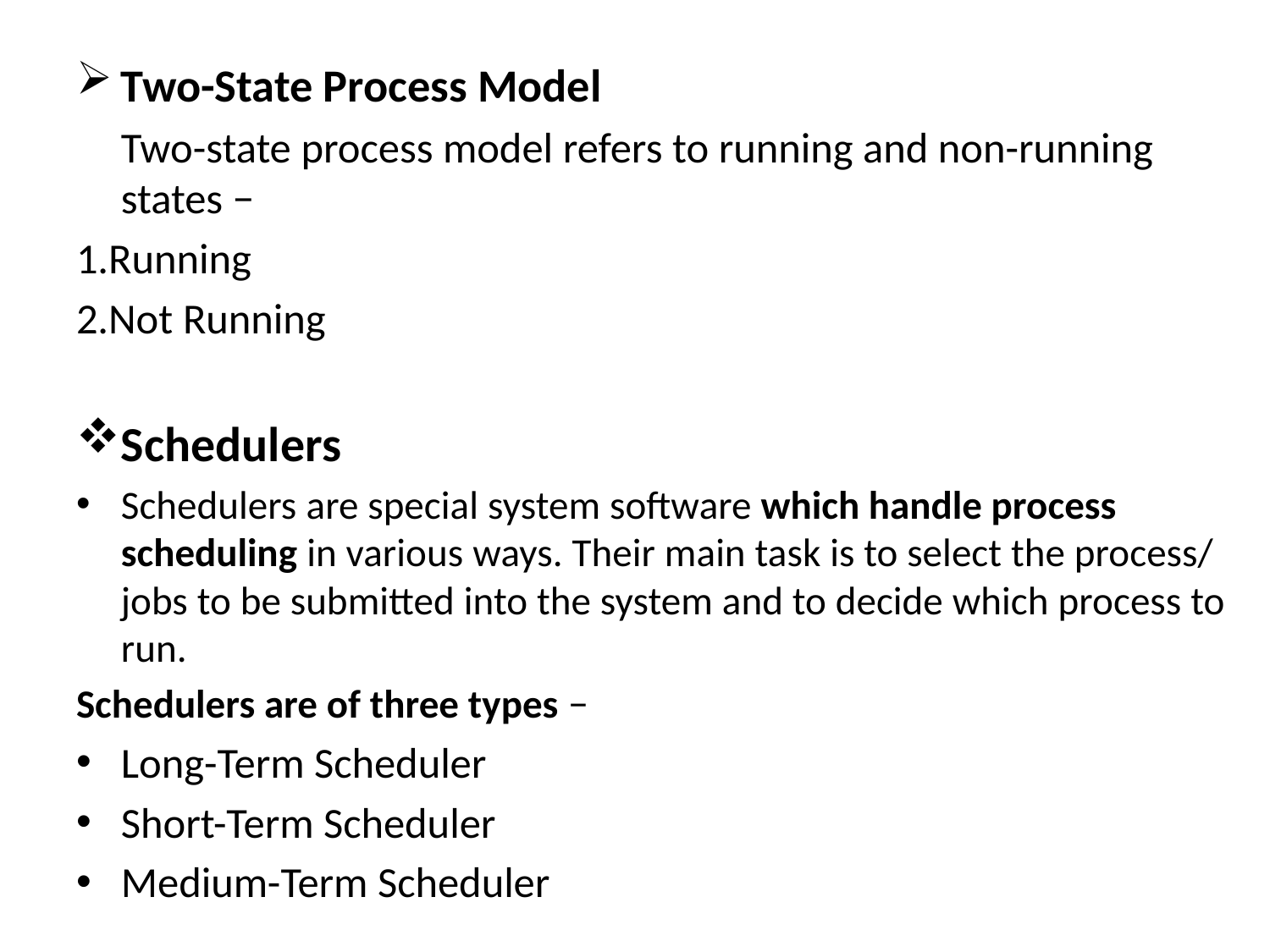

Two-State Process Model
	Two-state process model refers to running and non-running states −
1.Running
2.Not Running

Schedulers
Schedulers are special system software which handle process scheduling in various ways. Their main task is to select the process/ jobs to be submitted into the system and to decide which process to run.
Schedulers are of three types −
Long-Term Scheduler
Short-Term Scheduler
Medium-Term Scheduler